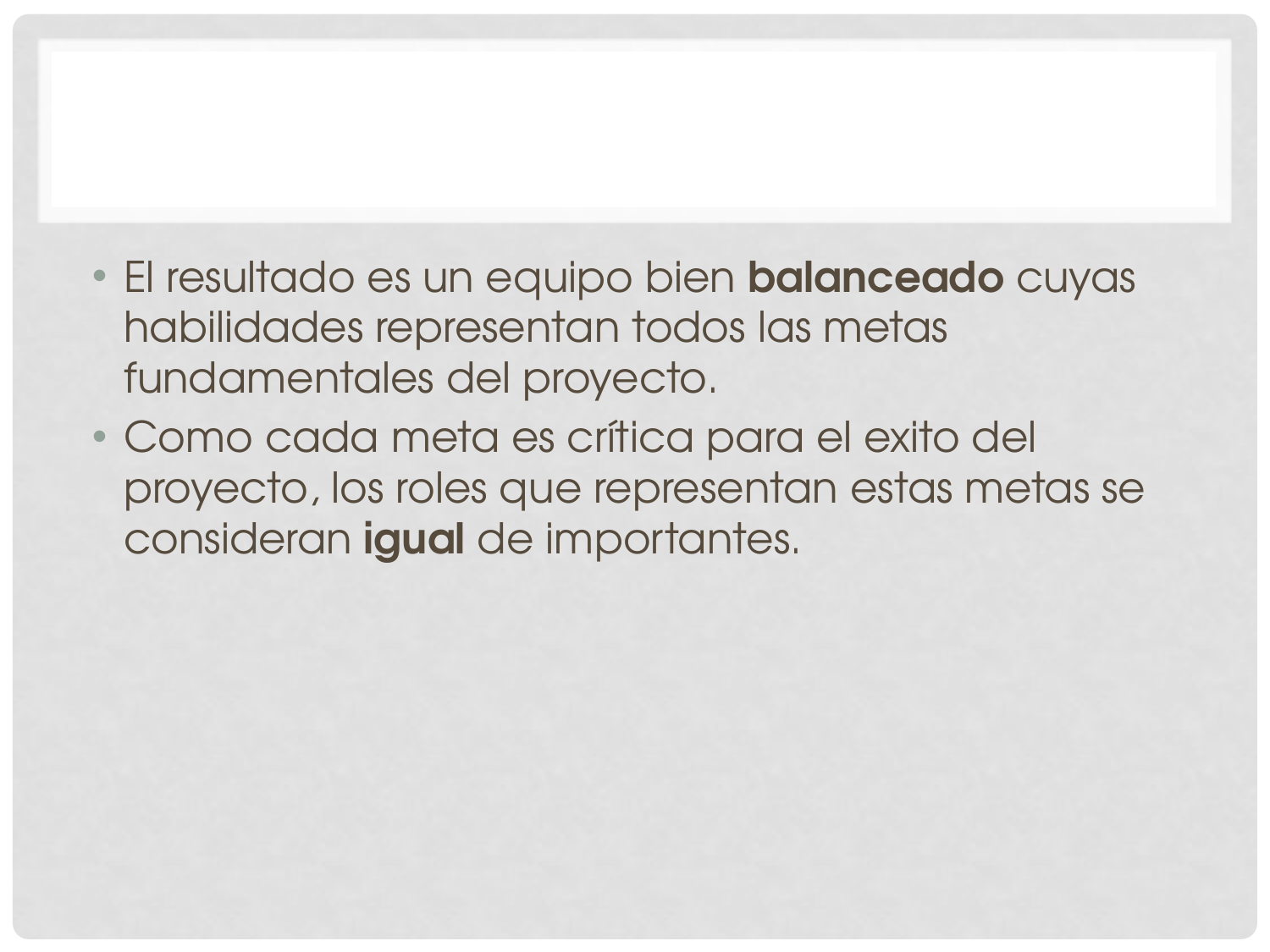

#
El resultado es un equipo bien balanceado cuyas habilidades representan todos las metas fundamentales del proyecto.
Como cada meta es crítica para el exito del proyecto, los roles que representan estas metas se consideran igual de importantes.